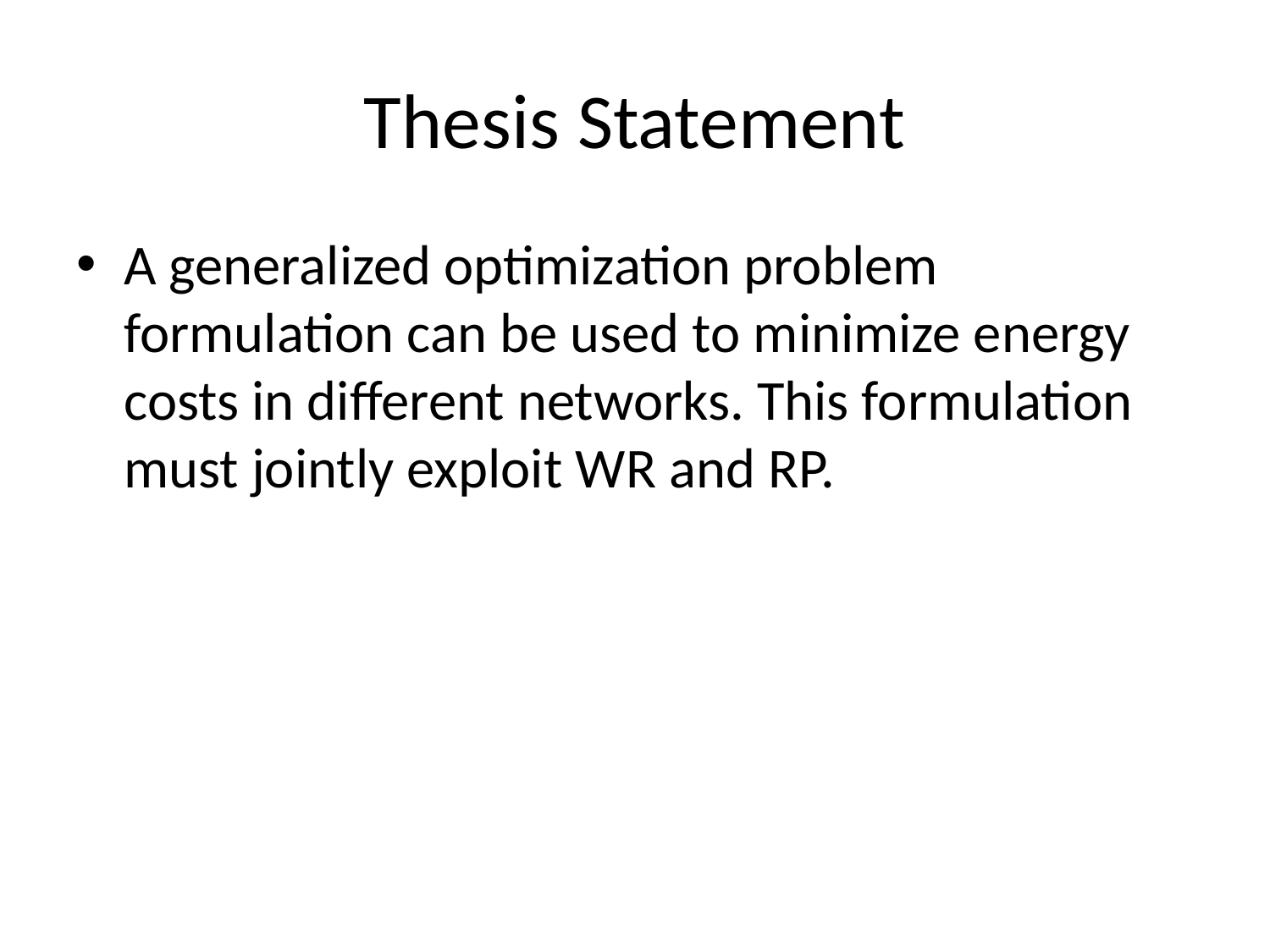

# Thesis Statement
A generalized optimization problem formulation can be used to minimize energy costs in different networks. This formulation must jointly exploit WR and RP.